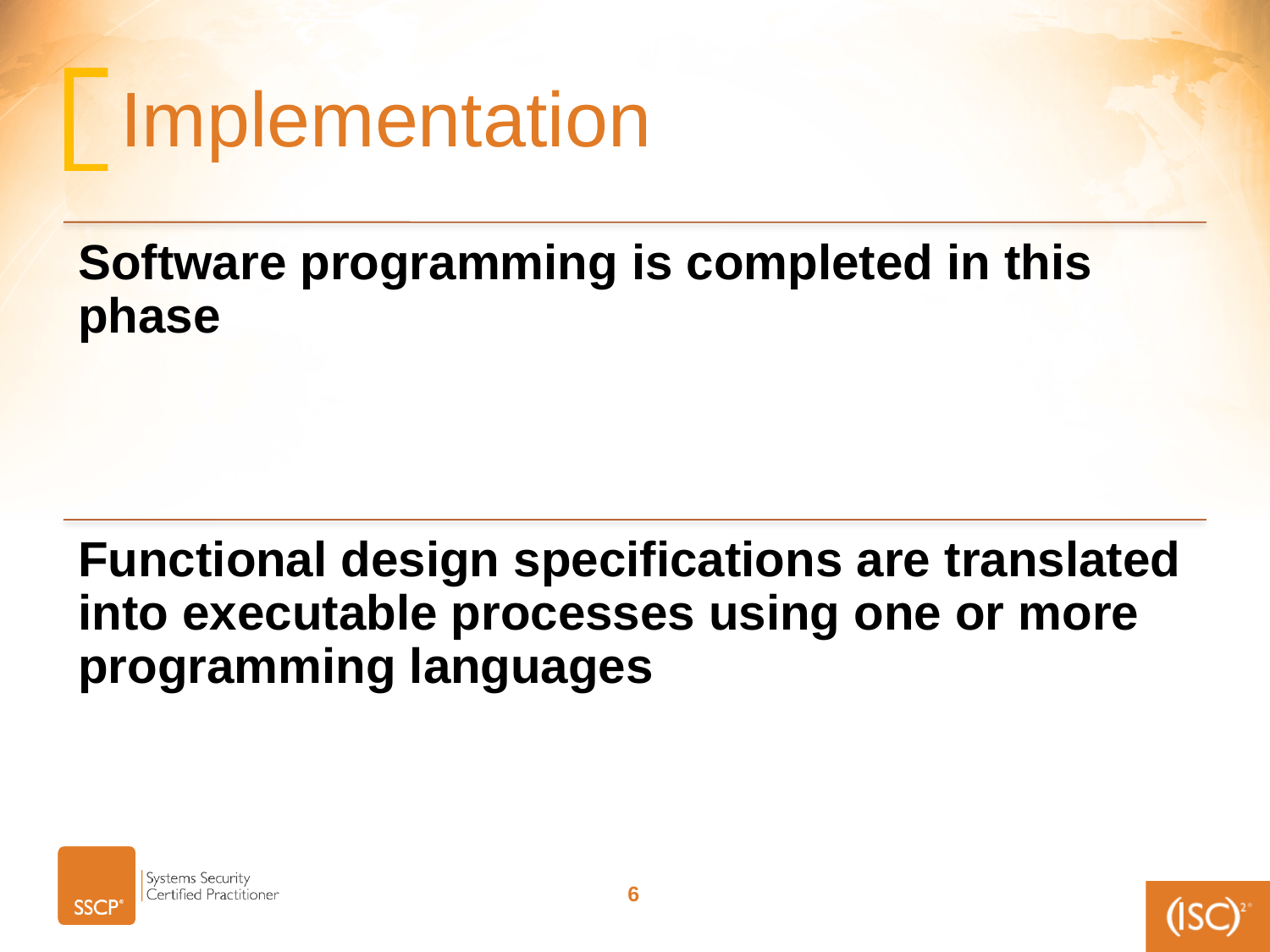

# Implementation
Software programming is completed in this phase
Functional design specifications are translated into executable processes using one or more programming languages